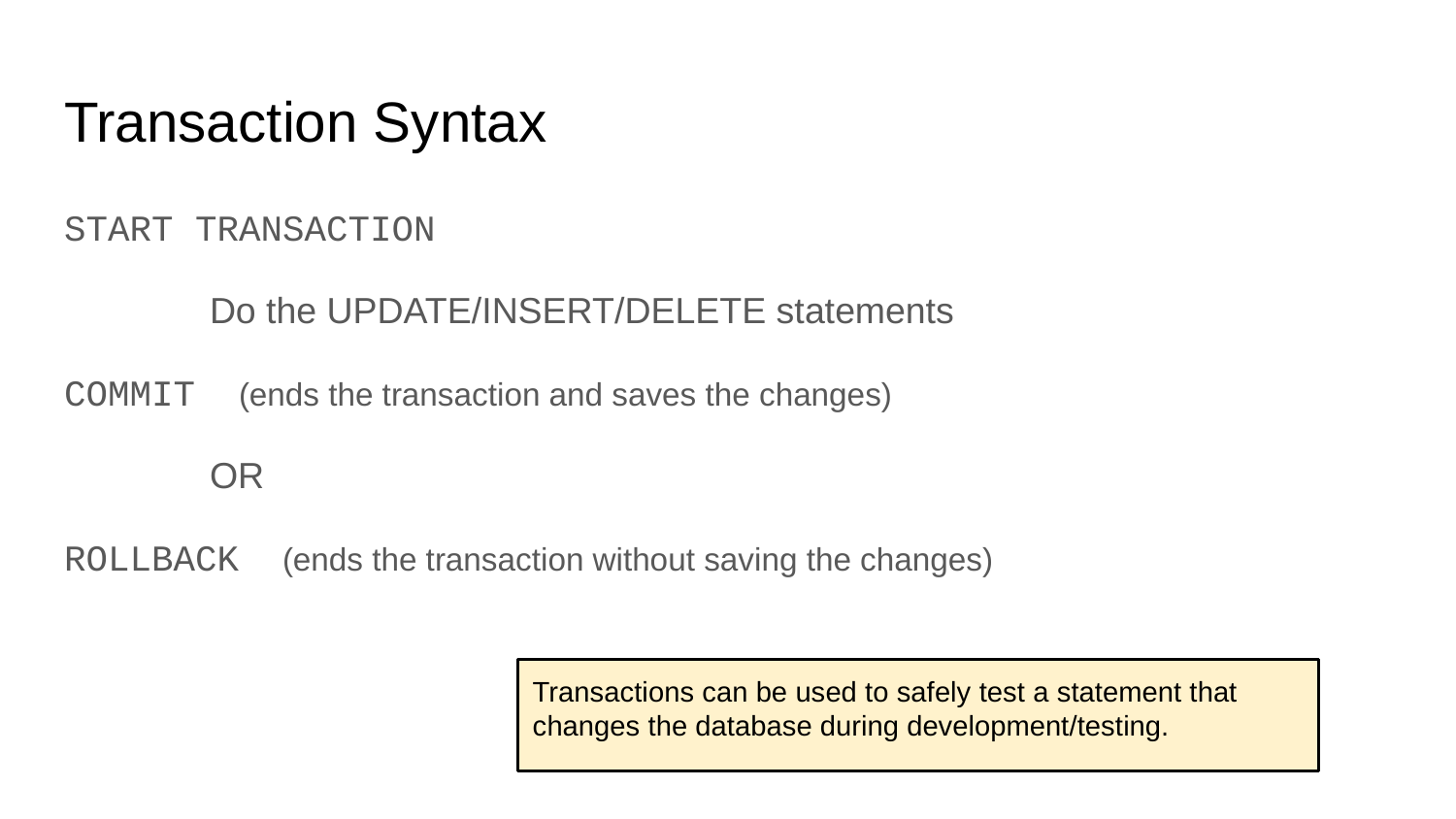

# Transaction Syntax
START TRANSACTION
	Do the UPDATE/INSERT/DELETE statements
COMMIT  (ends the transaction and saves the changes)
	OR
ROLLBACK  (ends the transaction without saving the changes)
Transactions can be used to safely test a statement that changes the database during development/testing.